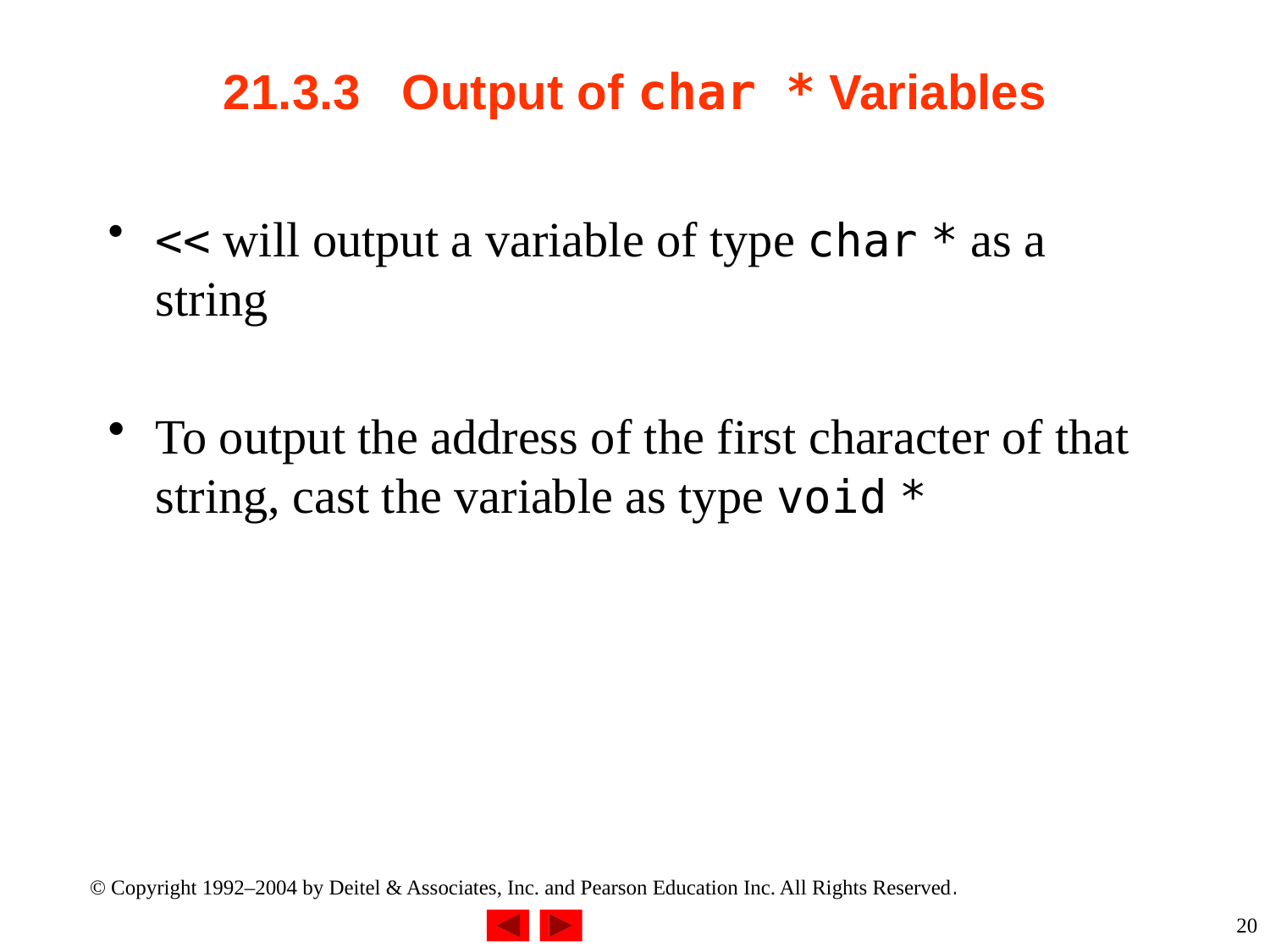

# 21.3.3   Output of char * Variables
<< will output a variable of type char * as a string

To output the address of the first character of that string, cast the variable as type void *